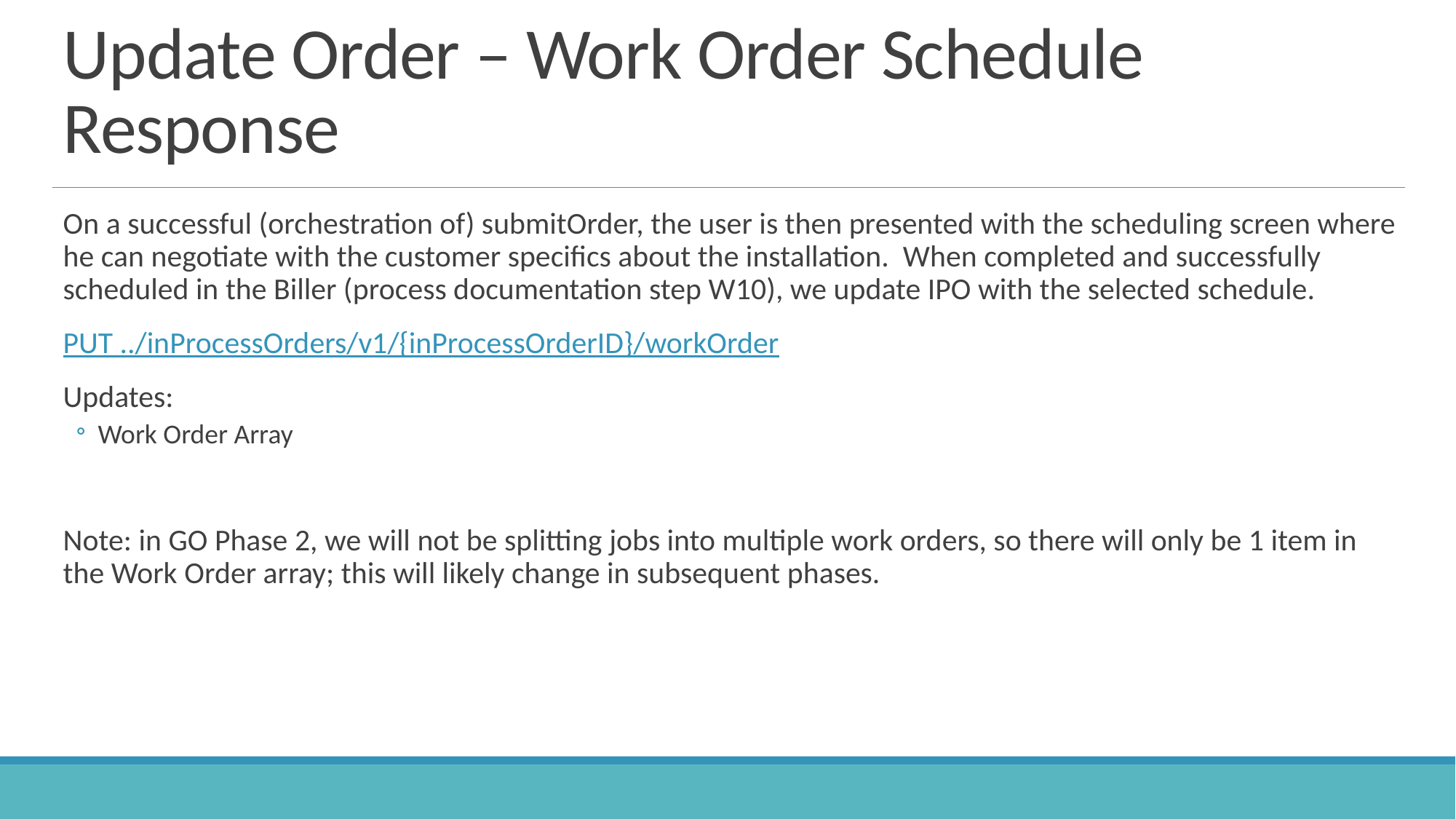

# Update Order – Work Order Schedule Response
On a successful (orchestration of) submitOrder, the user is then presented with the scheduling screen where he can negotiate with the customer specifics about the installation.  When completed and successfully scheduled in the Biller (process documentation step W10), we update IPO with the selected schedule.
PUT ../inProcessOrders/v1/{inProcessOrderID}/workOrder
Updates:
Work Order Array

Note: in GO Phase 2, we will not be splitting jobs into multiple work orders, so there will only be 1 item in the Work Order array; this will likely change in subsequent phases.